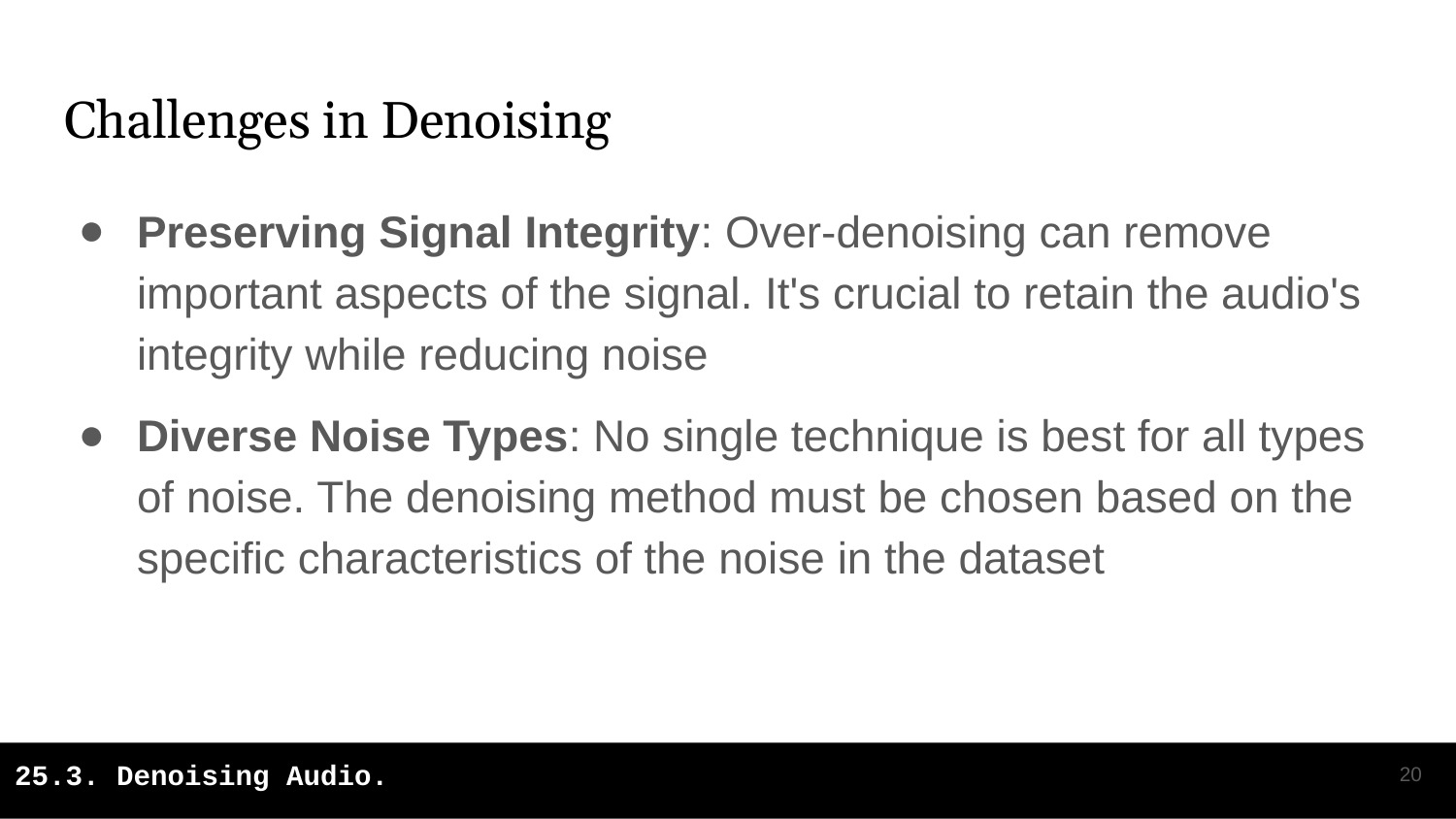

# Challenges in Denoising
Preserving Signal Integrity: Over-denoising can remove important aspects of the signal. It's crucial to retain the audio's integrity while reducing noise
Diverse Noise Types: No single technique is best for all types of noise. The denoising method must be chosen based on the specific characteristics of the noise in the dataset
20
25.3. Denoising Audio.